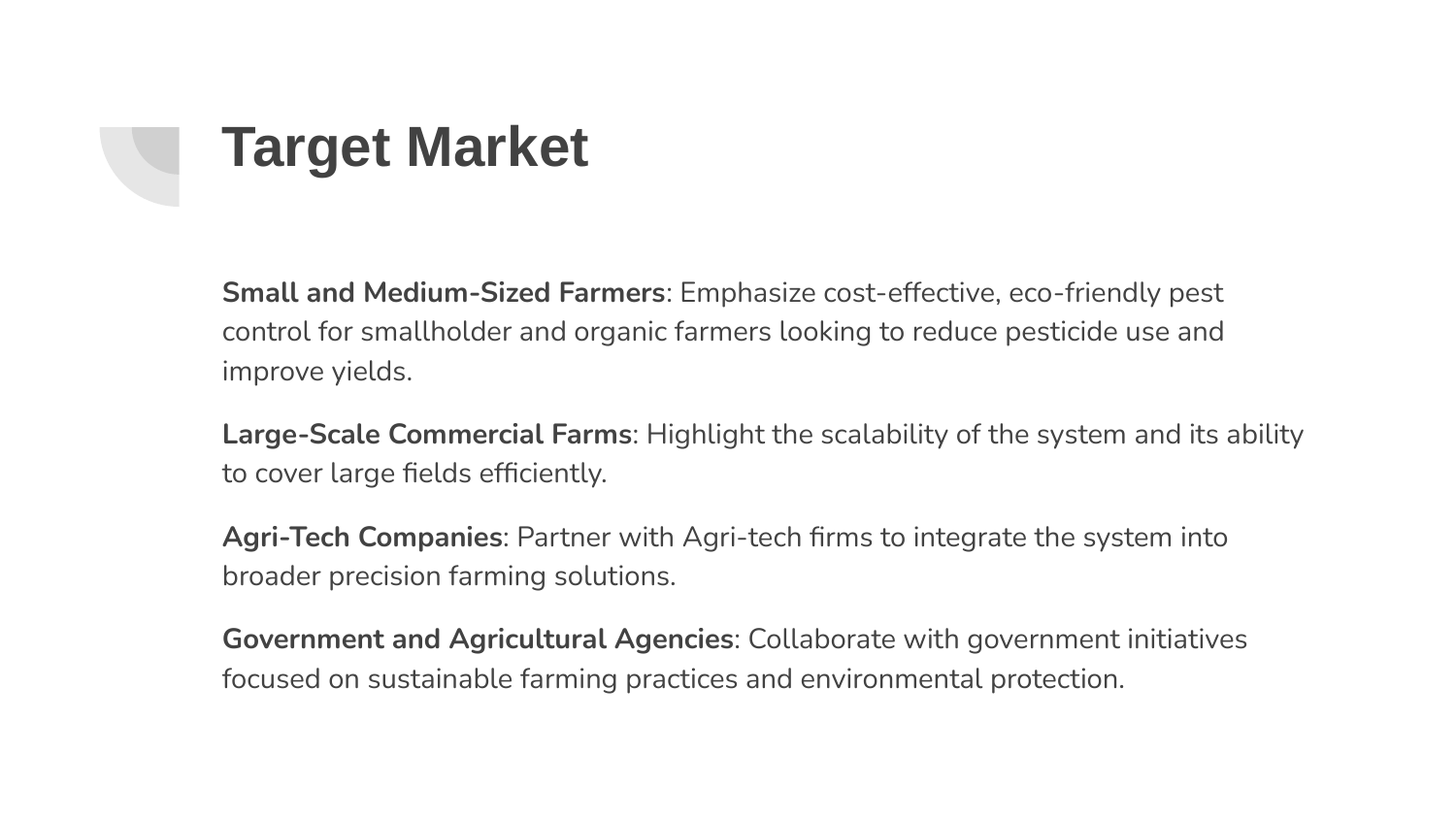

# Target Market
Small and Medium-Sized Farmers: Emphasize cost-effective, eco-friendly pest control for smallholder and organic farmers looking to reduce pesticide use and improve yields.
Large-Scale Commercial Farms: Highlight the scalability of the system and its ability to cover large fields efficiently.
Agri-Tech Companies: Partner with Agri-tech firms to integrate the system into broader precision farming solutions.
Government and Agricultural Agencies: Collaborate with government initiatives focused on sustainable farming practices and environmental protection.